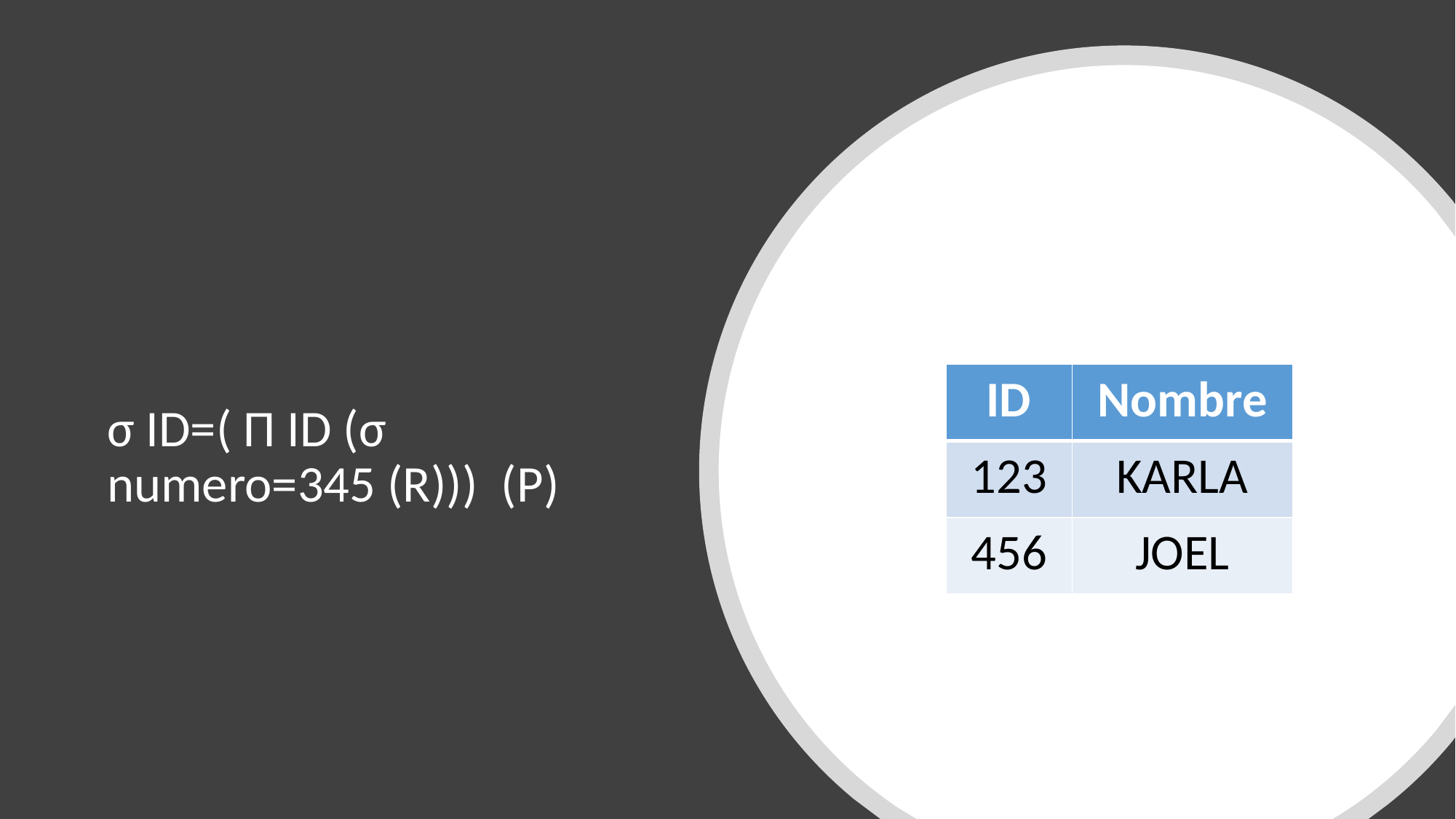

| ID | Nombre |
| --- | --- |
| 123 | KARLA |
| 456 | JOEL |
# σ ID=( Π ID (σ  numero=345 (R)))  (P)